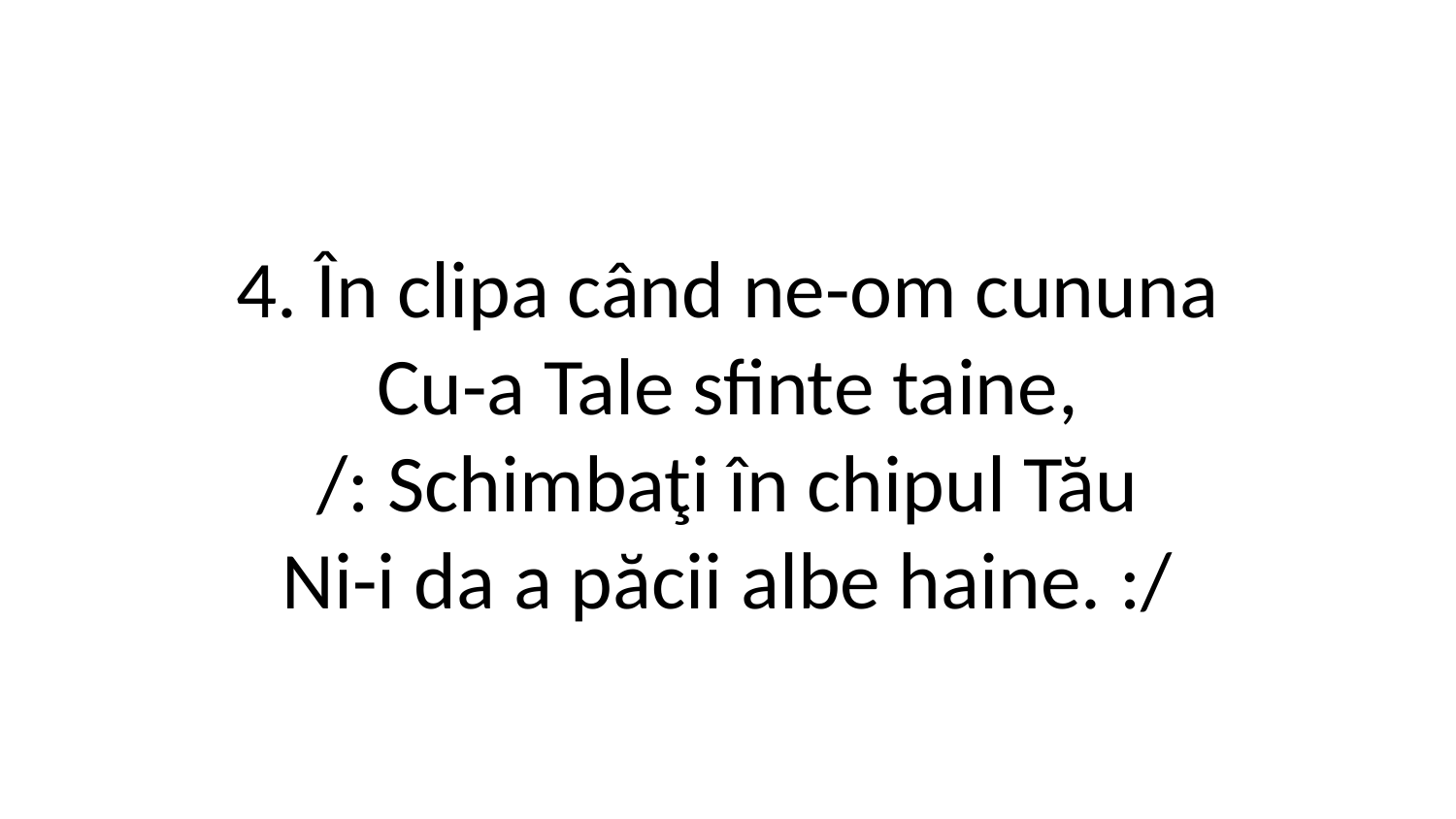

4. În clipa când ne-om cununa
Cu-a Tale sfinte taine,
/: Schimbaţi în chipul Tău
Ni-i da a păcii albe haine. :/